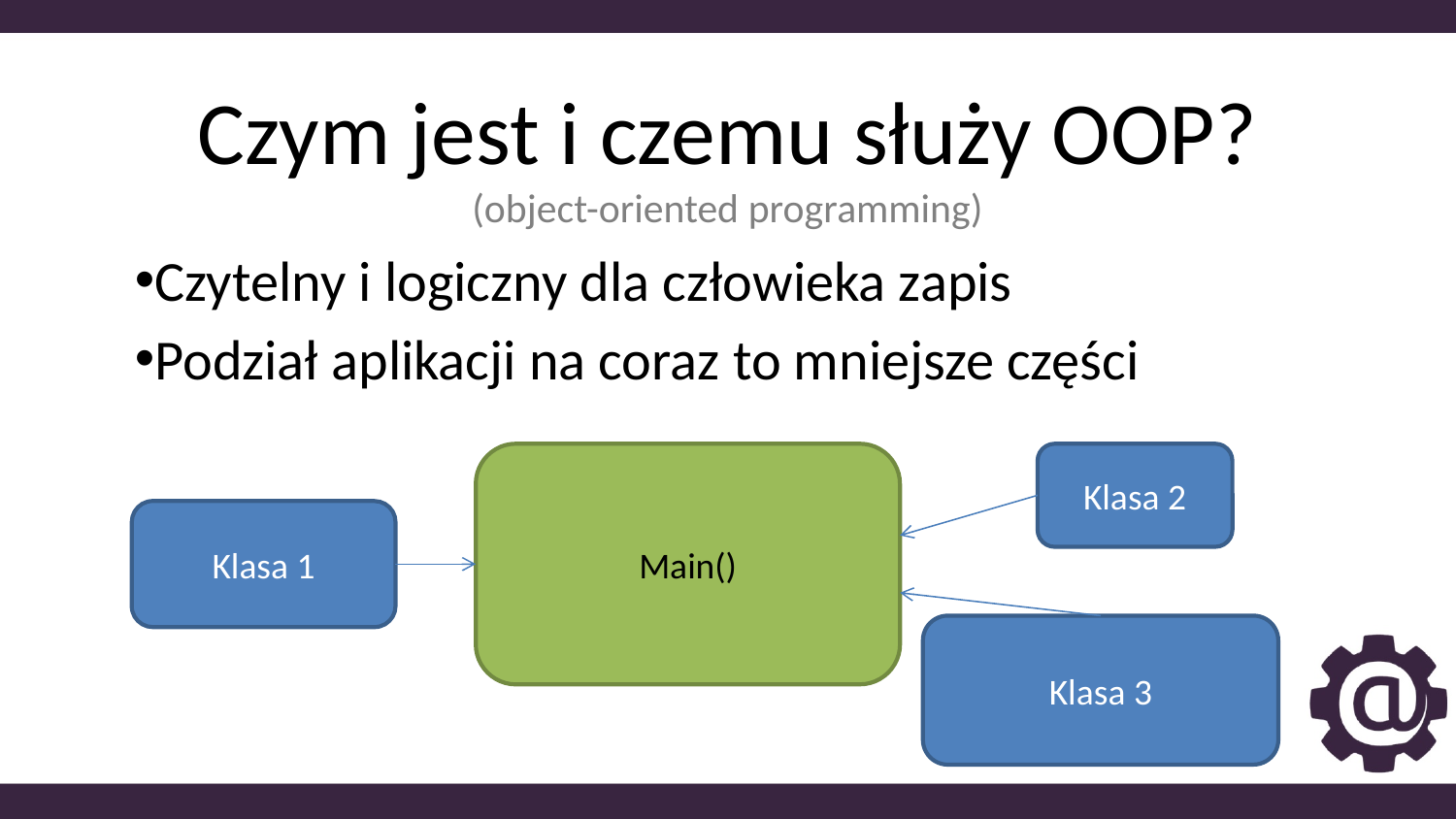

# Czym jest i czemu służy OOP? (object-oriented programming)
Czytelny i logiczny dla człowieka zapis
Podział aplikacji na coraz to mniejsze części

Main()
Klasa 2
Klasa 1
Klasa 3